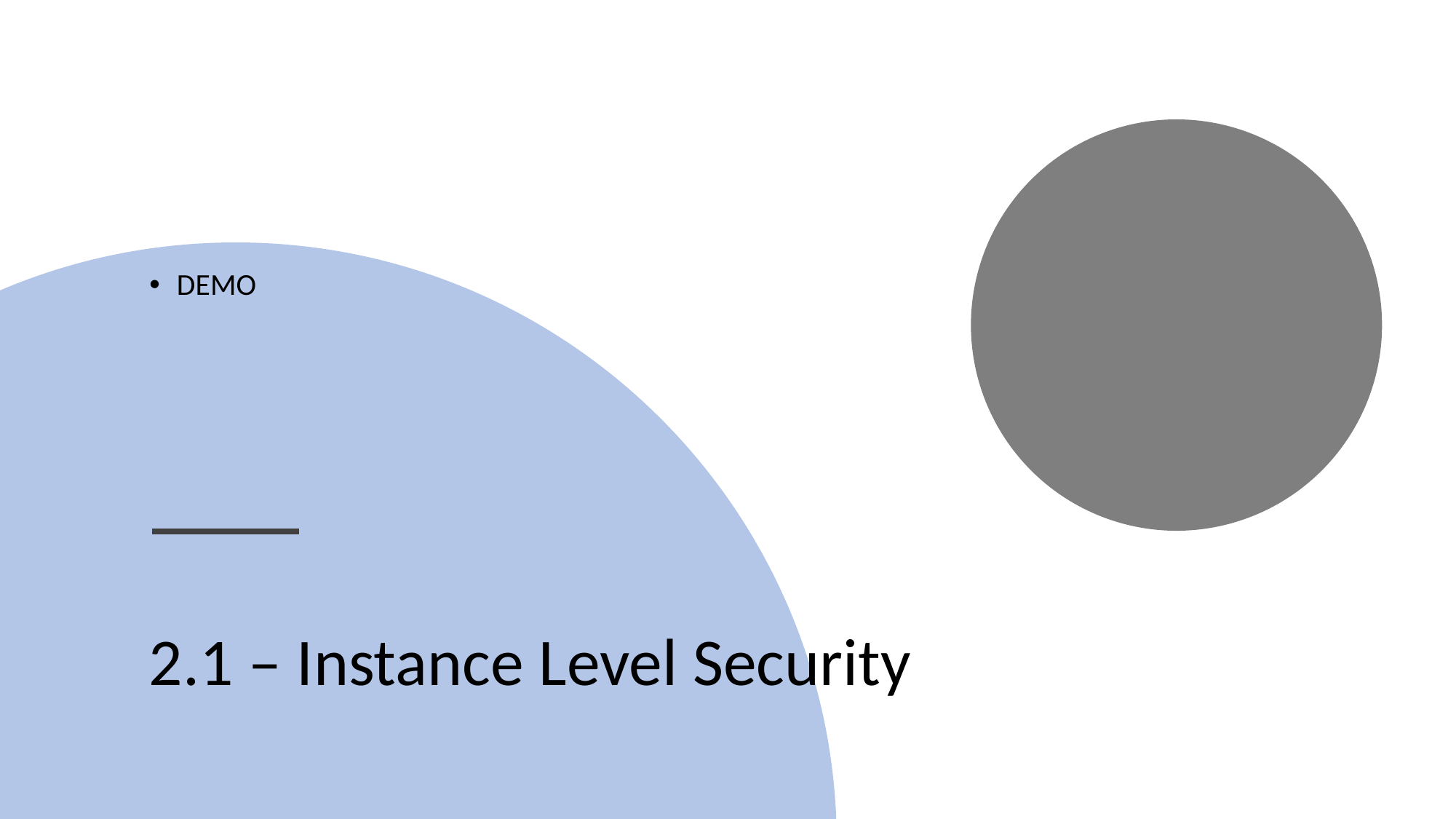

DEMO

# 2.1 – Instance Level Security